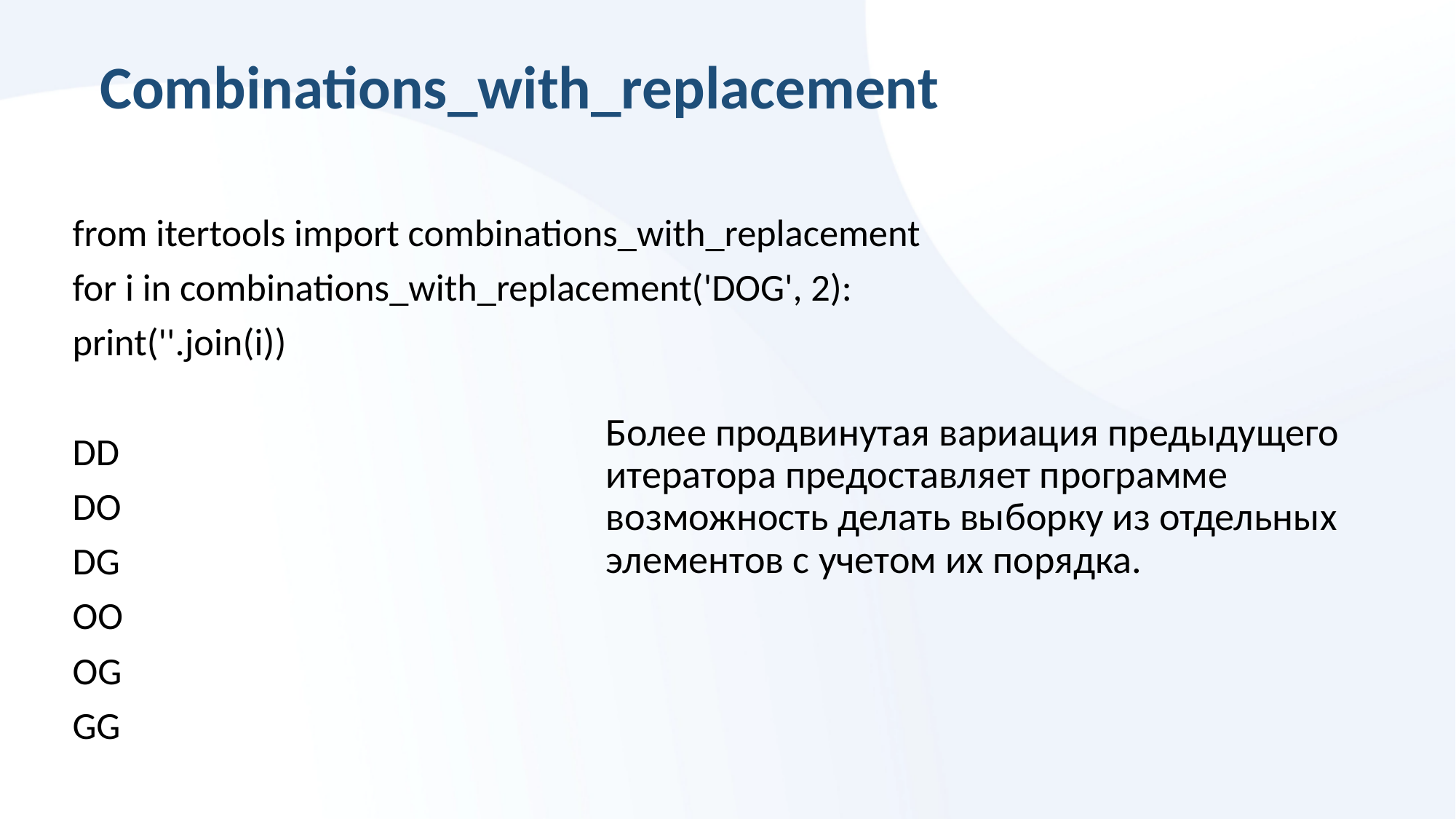

Сombinations_with_replacement
from itertools import combinations_with_replacement
for i in combinations_with_replacement('DOG', 2):
print(''.join(i))

DD
DO
DG
OO
OG
GG
# Более продвинутая вариация предыдущего итератора предоставляет программе возможность делать выборку из отдельных элементов с учетом их порядка.